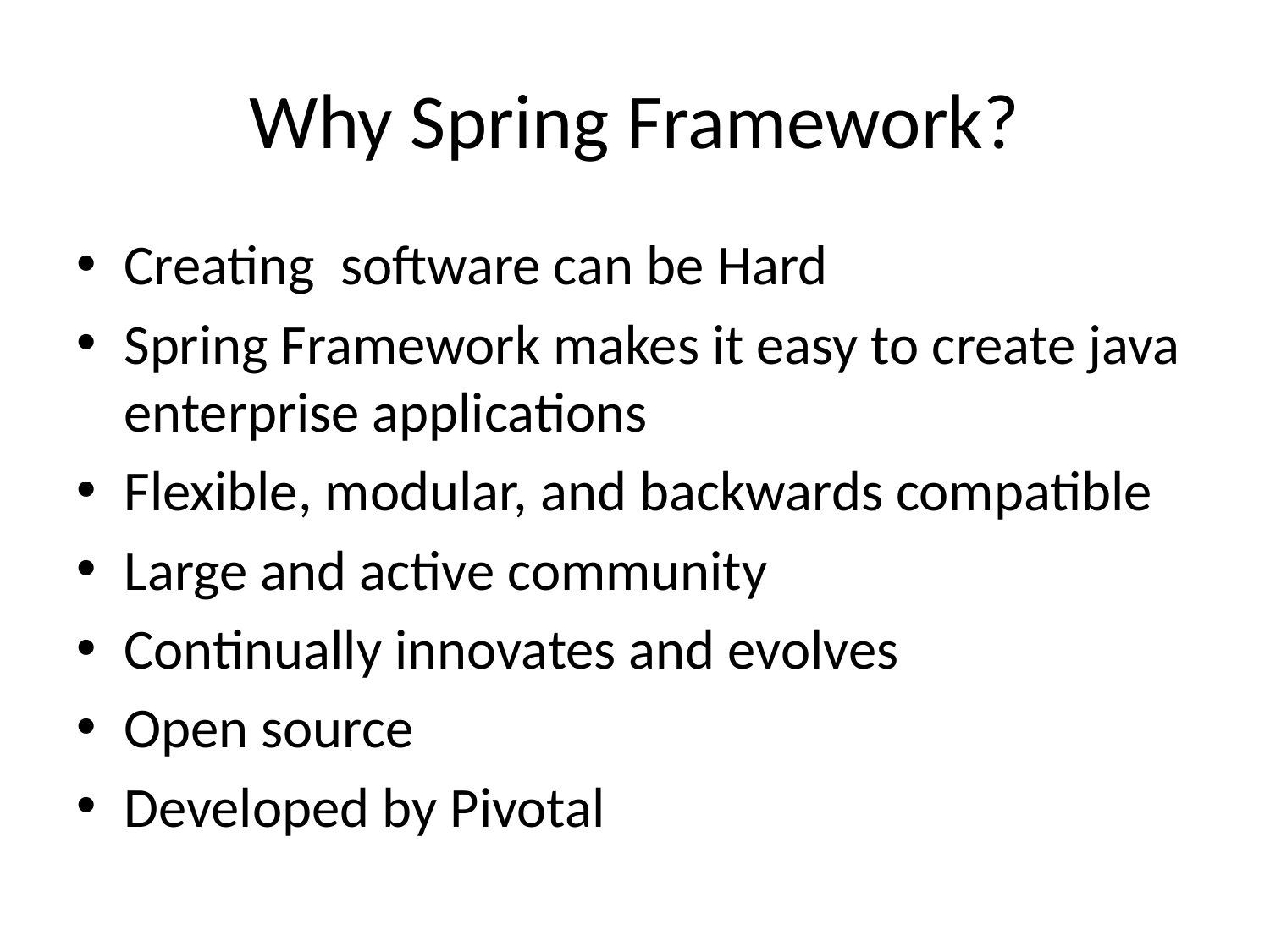

# Why Spring Framework?
Creating  software can be Hard
Spring Framework makes it easy to create java enterprise applications
Flexible, modular, and backwards compatible
Large and active community
Continually innovates and evolves
Open source
Developed by Pivotal